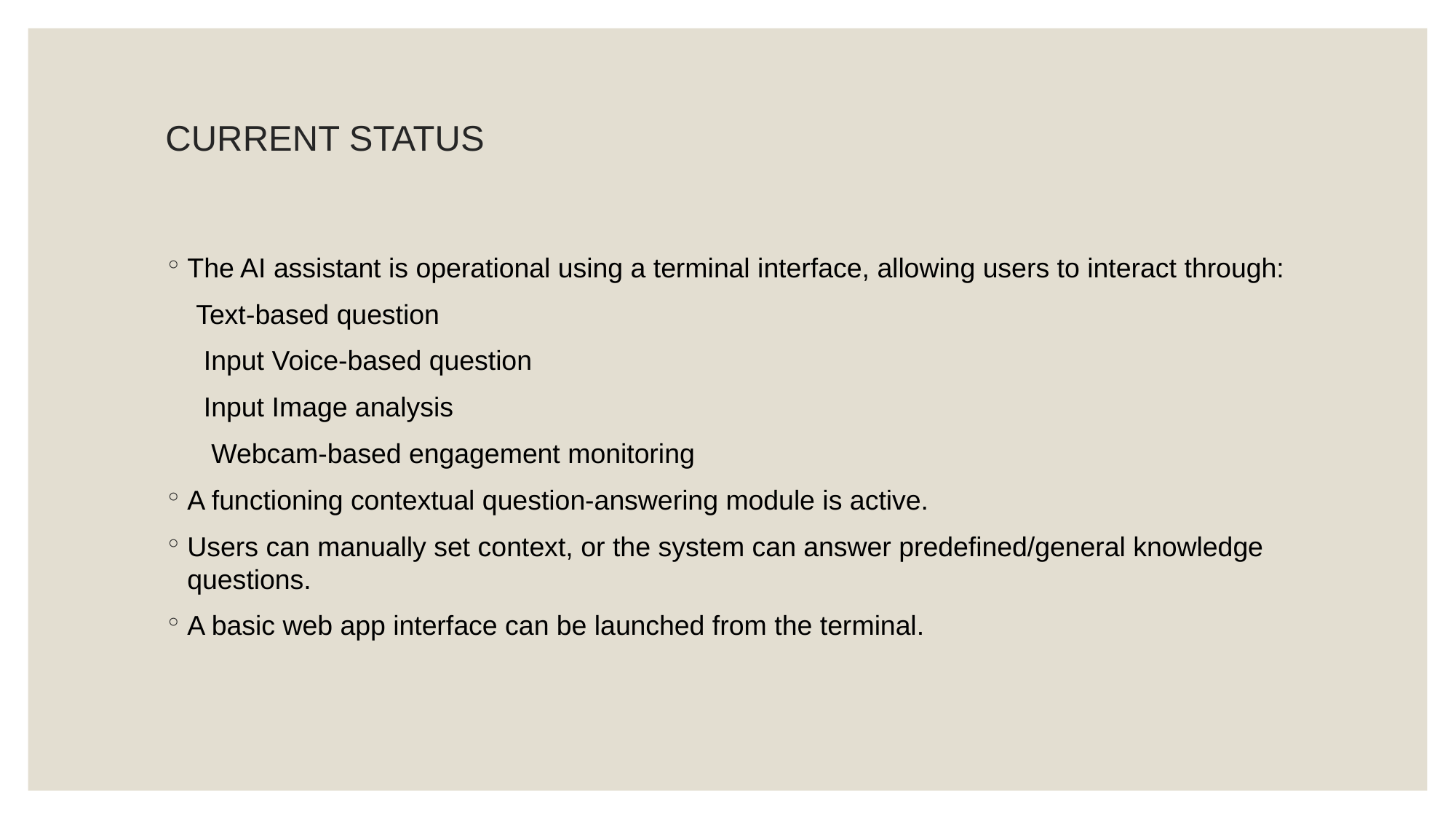

# CURRENT STATUS
The AI assistant is operational using a terminal interface, allowing users to interact through:
    Text-based question
     Input Voice-based question
     Input Image analysis
      Webcam-based engagement monitoring
A functioning contextual question-answering module is active.
Users can manually set context, or the system can answer predefined/general knowledge questions.
A basic web app interface can be launched from the terminal.